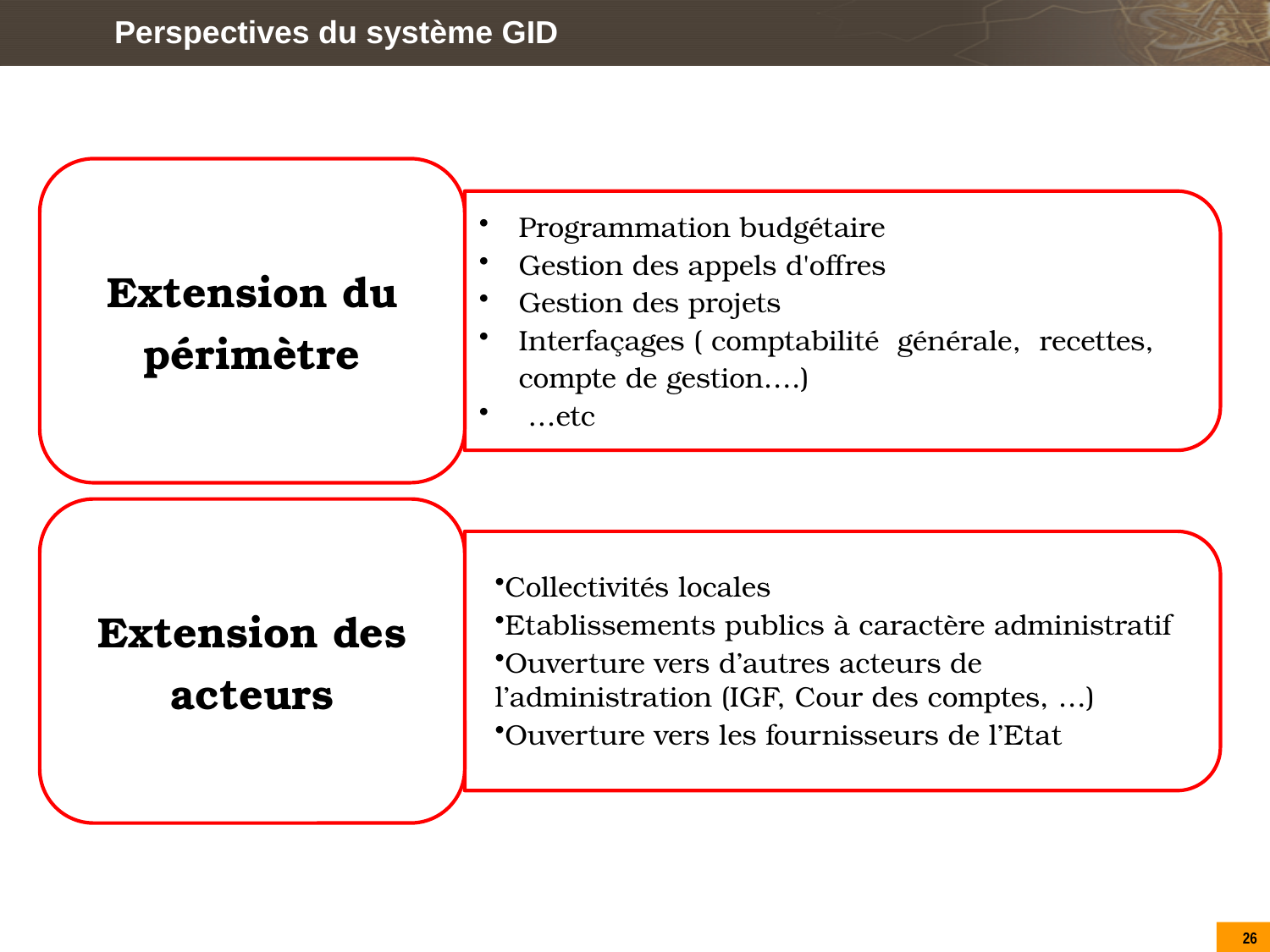

Perspectives du système GID
Extension des acteurs
Collectivités locales
Etablissements publics à caractère administratif
Ouverture vers d’autres acteurs de l’administration (IGF, Cour des comptes, …)
Ouverture vers les fournisseurs de l’Etat
Extension du périmètre
Programmation budgétaire
Gestion des appels d'offres
Gestion des projets
Interfaçages ( comptabilité  générale,  recettes, compte de gestion….)
 …etc
26